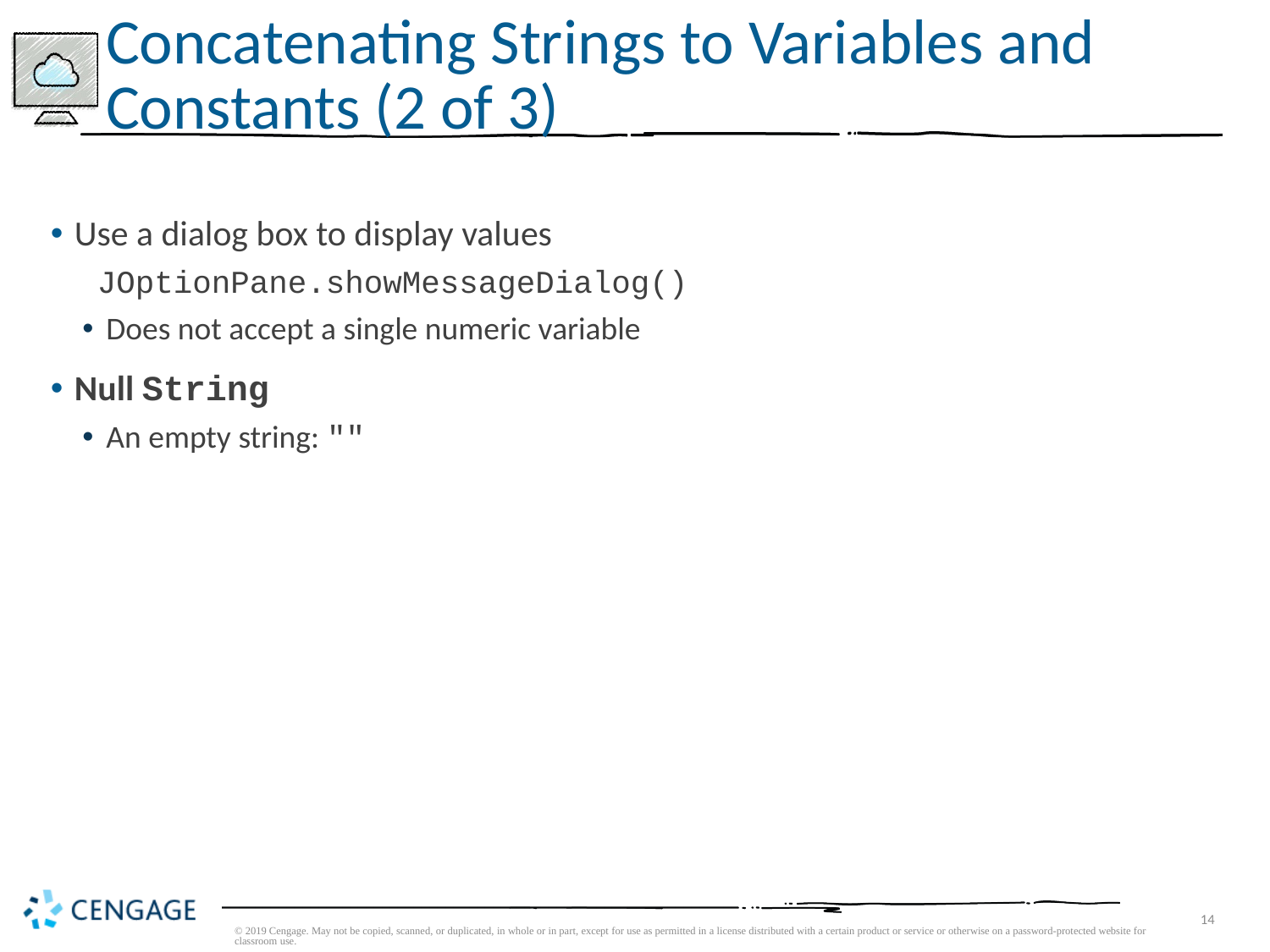

# Concatenating Strings to Variables and Constants (2 of 3)
Use a dialog box to display values
	JOptionPane.showMessageDialog()
Does not accept a single numeric variable
Null String
An empty string: ""

© 2019 Cengage. May not be copied, scanned, or duplicated, in whole or in part, except for use as permitted in a license distributed with a certain product or service or otherwise on a password-protected website for classroom use.